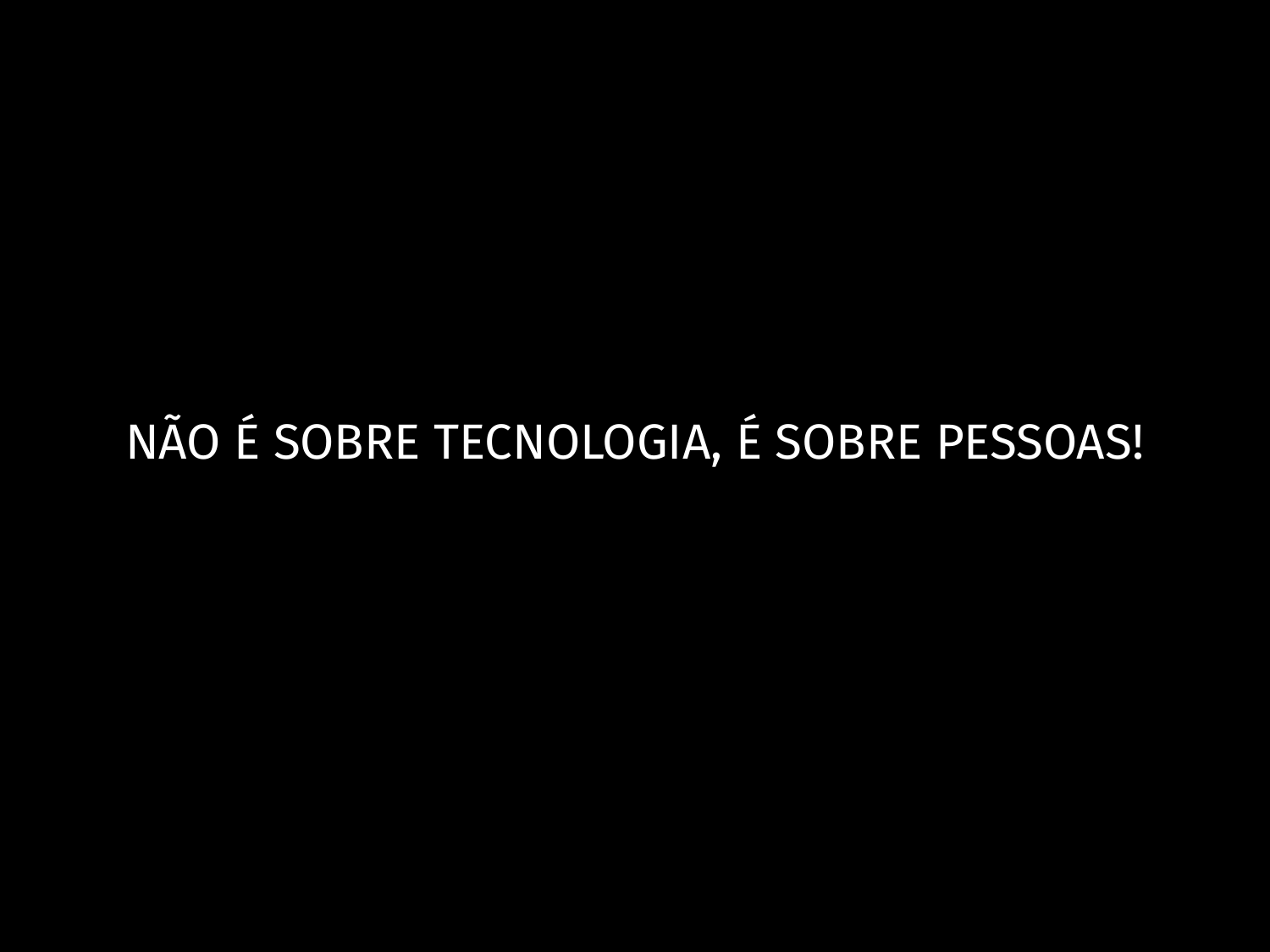

NÃO É SOBRE TECNOLOGIA, É SOBRE PESSOAS!